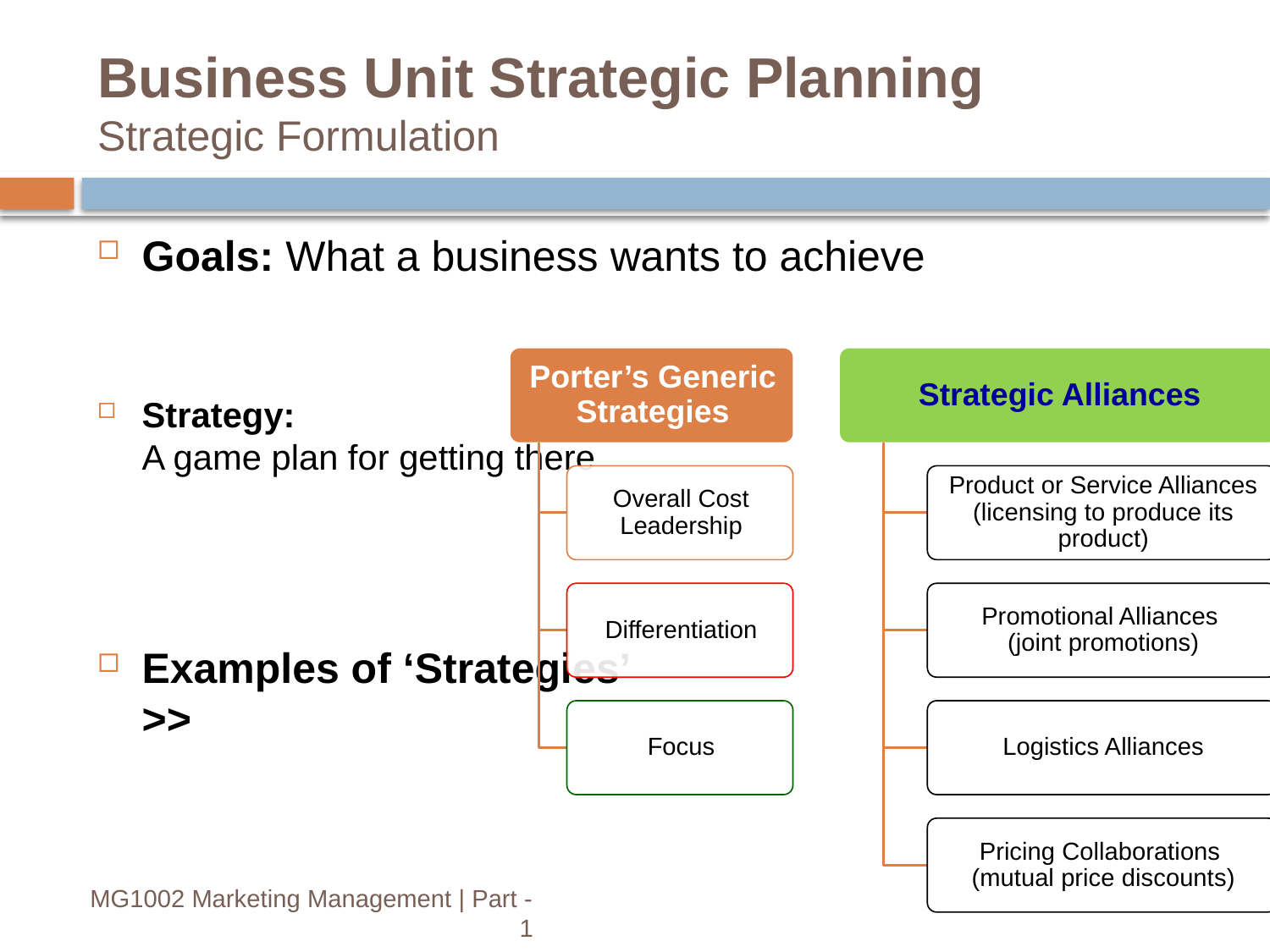

# Business Unit Strategic Planning Strategic Formulation
Goals: What a business wants to achieve

Strategy:
A game plan for getting there

Examples of ‘Strategies’
>>
Porter’s Generic Strategies
Overall Cost Leadership
Differentiation
Focus
Strategic Alliances
Product or Service Alliances (licensing to produce its product)
Promotional Alliances
(joint promotions)
Logistics Alliances
Pricing Collaborations
(mutual price discounts)
16
MG1002 Marketing Management | Part - 1